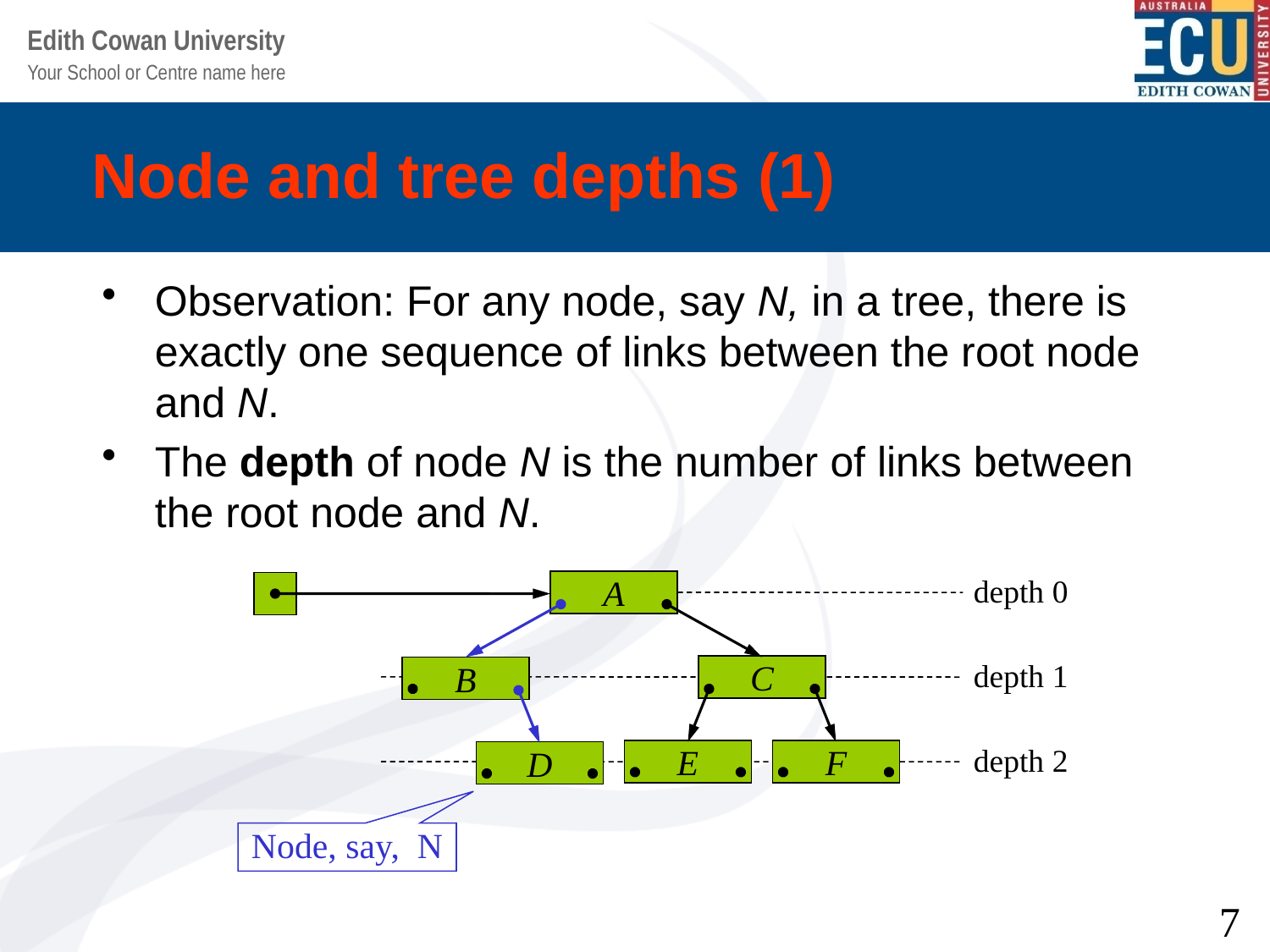

# Node and tree depths (1)
Observation: For any node, say N, in a tree, there is exactly one sequence of links between the root node and N.
The depth of node N is the number of links between the root node and N.
depth 0

depth 1

depth 2

A

C
B

E
F
D

Node, say,  N
7